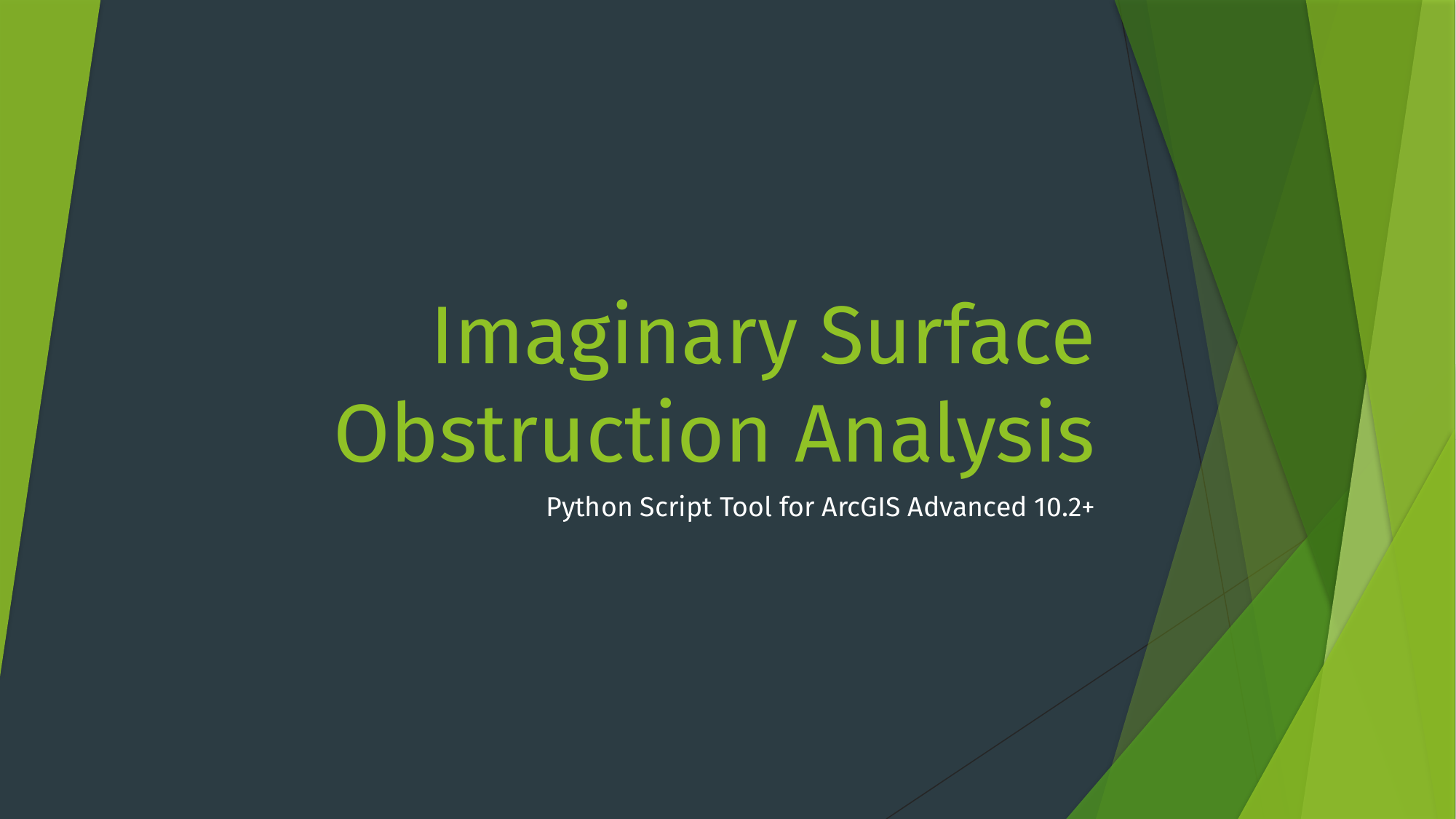

# Imaginary Surface Obstruction Analysis
Python Script Tool for ArcGIS Advanced 10.2+